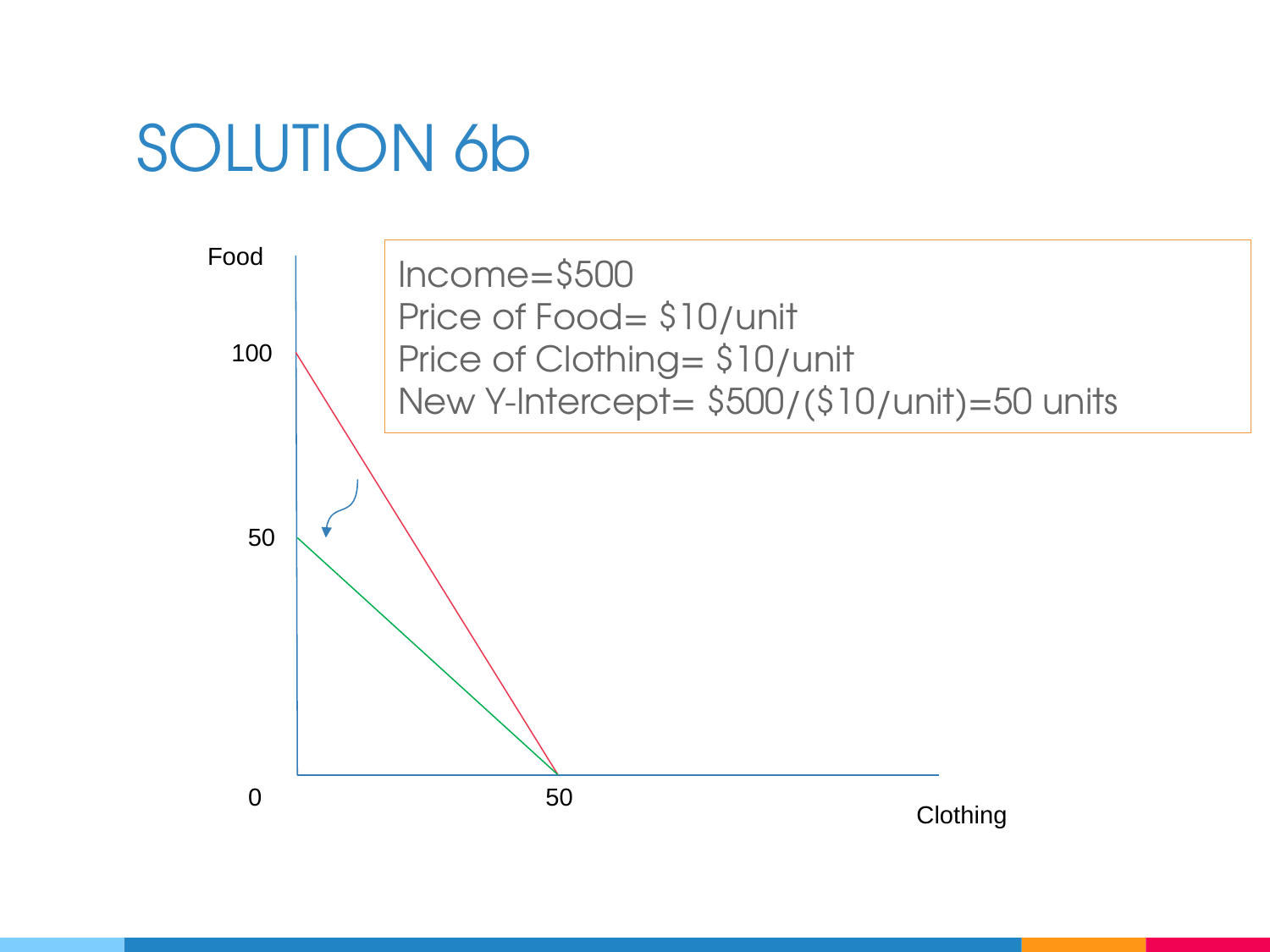

# SOLUTION 6b
Food
Income=$500
Price of Food= $10/unit
Price of Clothing= $10/unit
New Y-Intercept= $500/($10/unit)=50 units
100
50
0
50
Clothing